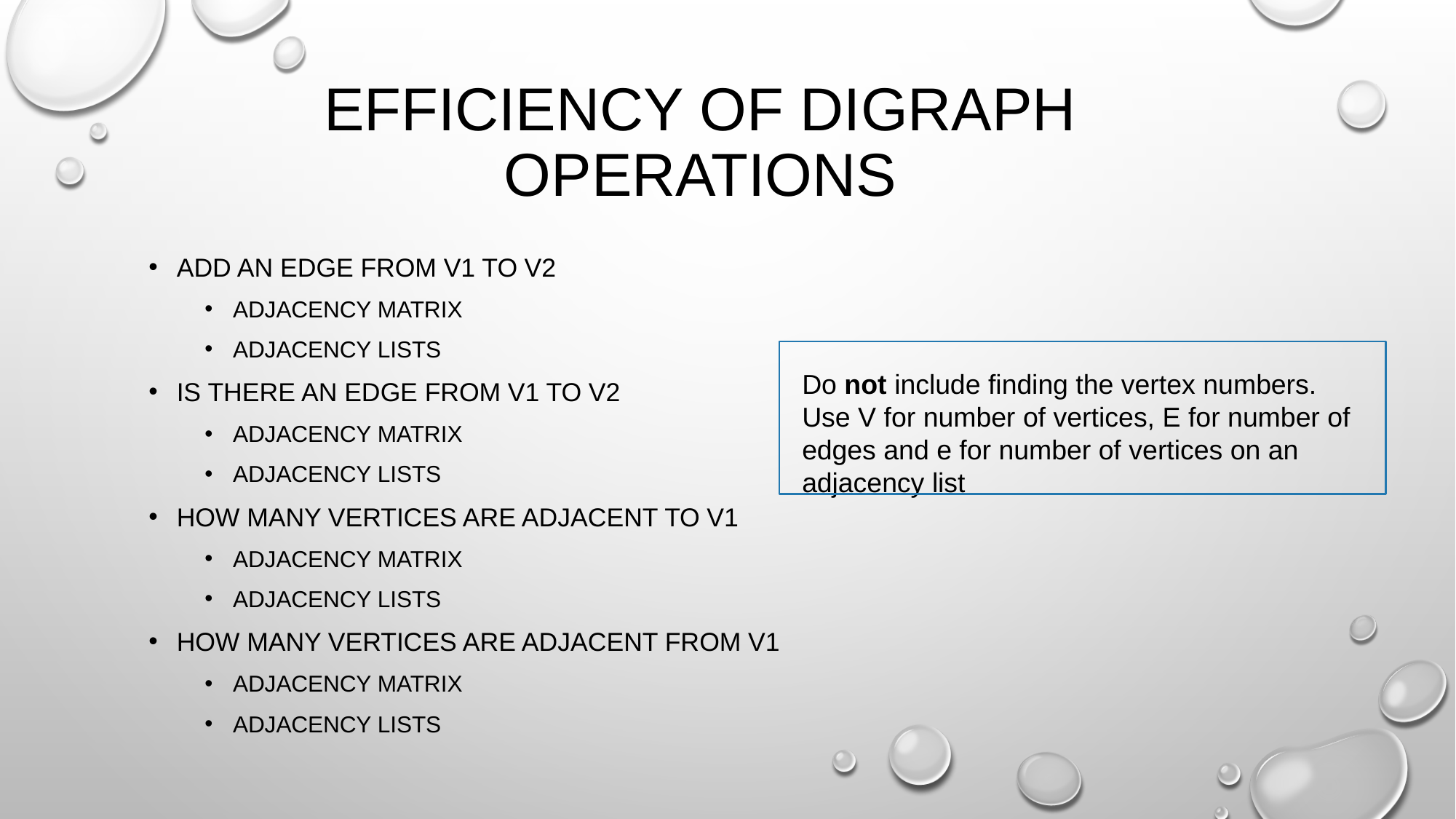

# Efficiency of digraph operations
Add an edge from v1 to v2
Adjacency matrix
Adjacency lists
Is there an edge from v1 to v2
Adjacency matrix
Adjacency lists
How many vertices are adjacent to v1
Adjacency matrix
Adjacency lists
How many vertices are adjacent from v1
Adjacency matrix
Adjacency lists

Do not include finding the vertex numbers.
Use V for number of vertices, E for number of edges and e for number of vertices on an adjacency list